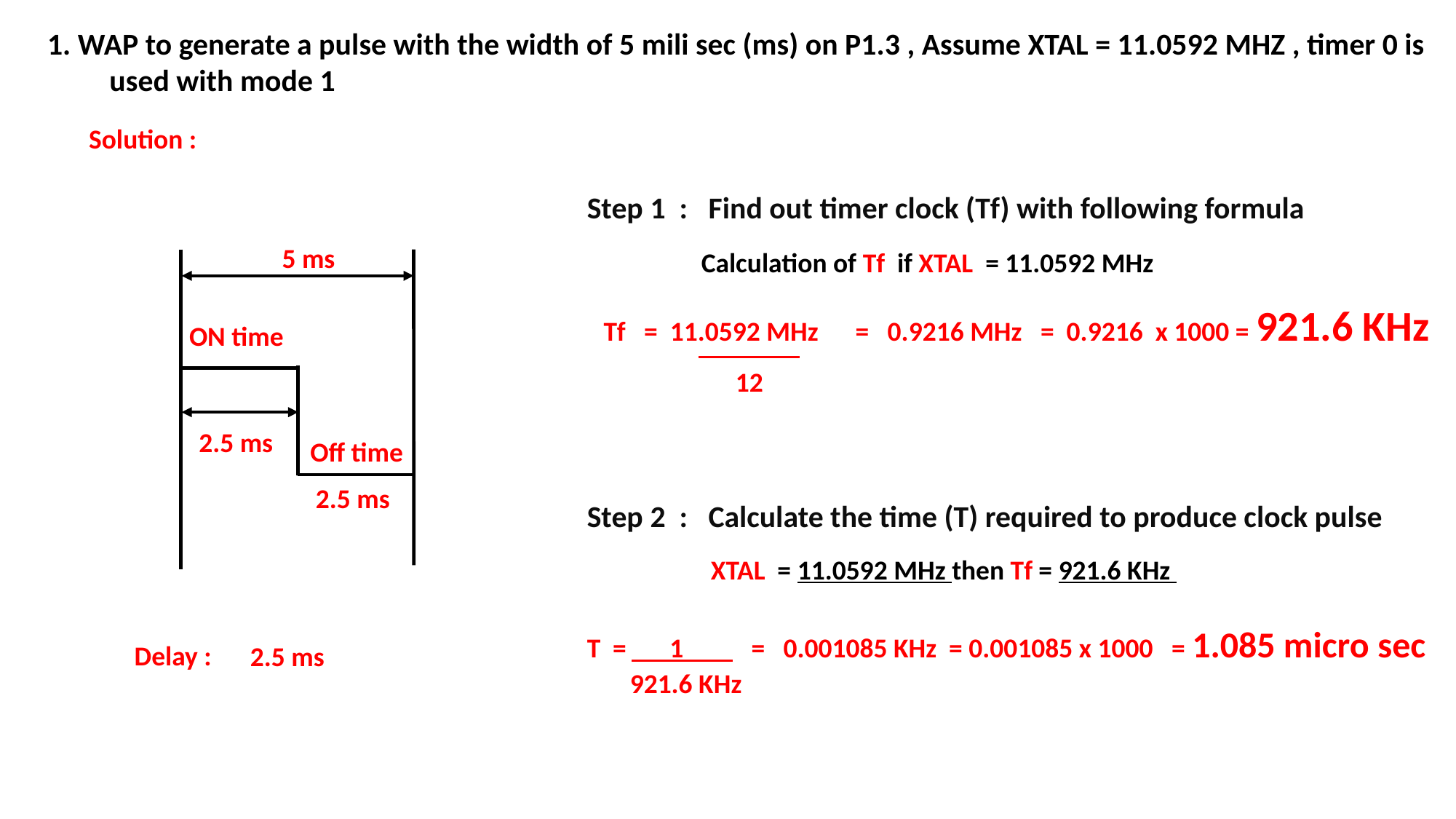

1. WAP to generate a pulse with the width of 5 mili sec (ms) on P1.3 , Assume XTAL = 11.0592 MHZ , timer 0 is
         used with mode 1
Solution :
Step 1  :   Find out timer clock (Tf) with following formula
5 ms
Calculation of Tf  if XTAL  = 11.0592 MHz
Tf   =  11.0592 MHz      =   0.9216 MHz   =  0.9216  x 1000 = 921.6 KHz
12
ON time
2.5 ms
Off time
2.5 ms
Step 2  :   Calculate the time (T) required to produce clock pulse
XTAL  = 11.0592 MHz then Tf = 921.6 KHz
T  =       1           =   0.001085 KHz  = 0.001085 x 1000   = 1.085 micro sec
  921.6 KHz
Delay :
2.5 ms